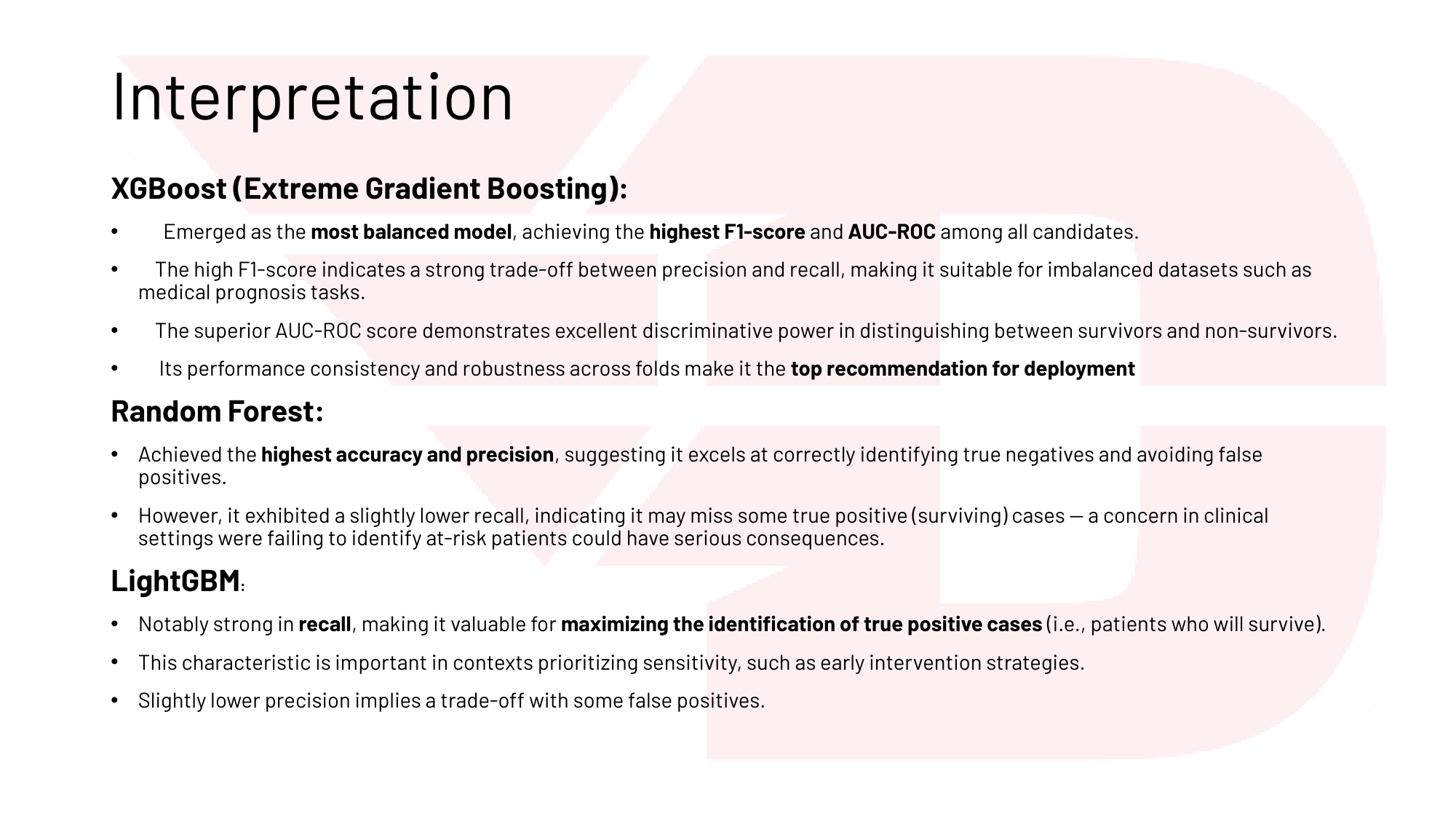

# Interpretation
XGBoost (Extreme Gradient Boosting):
      Emerged as the most balanced model, achieving the highest F1-score and AUC-ROC among all candidates.
    The high F1-score indicates a strong trade-off between precision and recall, making it suitable for imbalanced datasets such as medical prognosis tasks.
    The superior AUC-ROC score demonstrates excellent discriminative power in distinguishing between survivors and non-survivors.
     Its performance consistency and robustness across folds make it the top recommendation for deployment
Random Forest:
Achieved the highest accuracy and precision, suggesting it excels at correctly identifying true negatives and avoiding false positives.
However, it exhibited a slightly lower recall, indicating it may miss some true positive (surviving) cases — a concern in clinical settings were failing to identify at-risk patients could have serious consequences.
LightGBM:
Notably strong in recall, making it valuable for maximizing the identification of true positive cases (i.e., patients who will survive).
This characteristic is important in contexts prioritizing sensitivity, such as early intervention strategies.
Slightly lower precision implies a trade-off with some false positives.